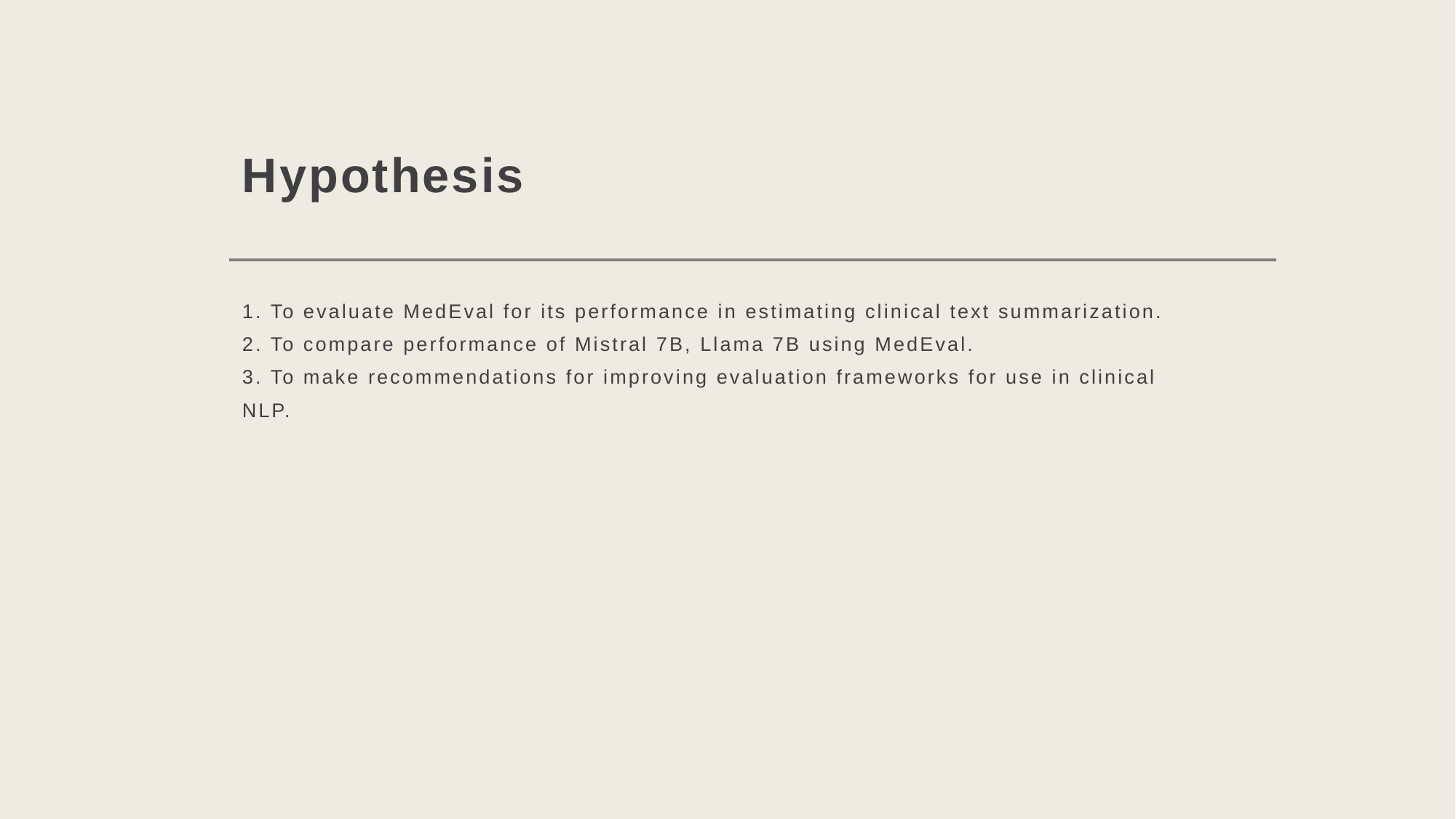

# Hypothesis
1. To evaluate MedEval for its performance in estimating clinical text summarization.
2. To compare performance of Mistral 7B, Llama 7B using MedEval.
3. To make recommendations for improving evaluation frameworks for use in clinical
NLP.